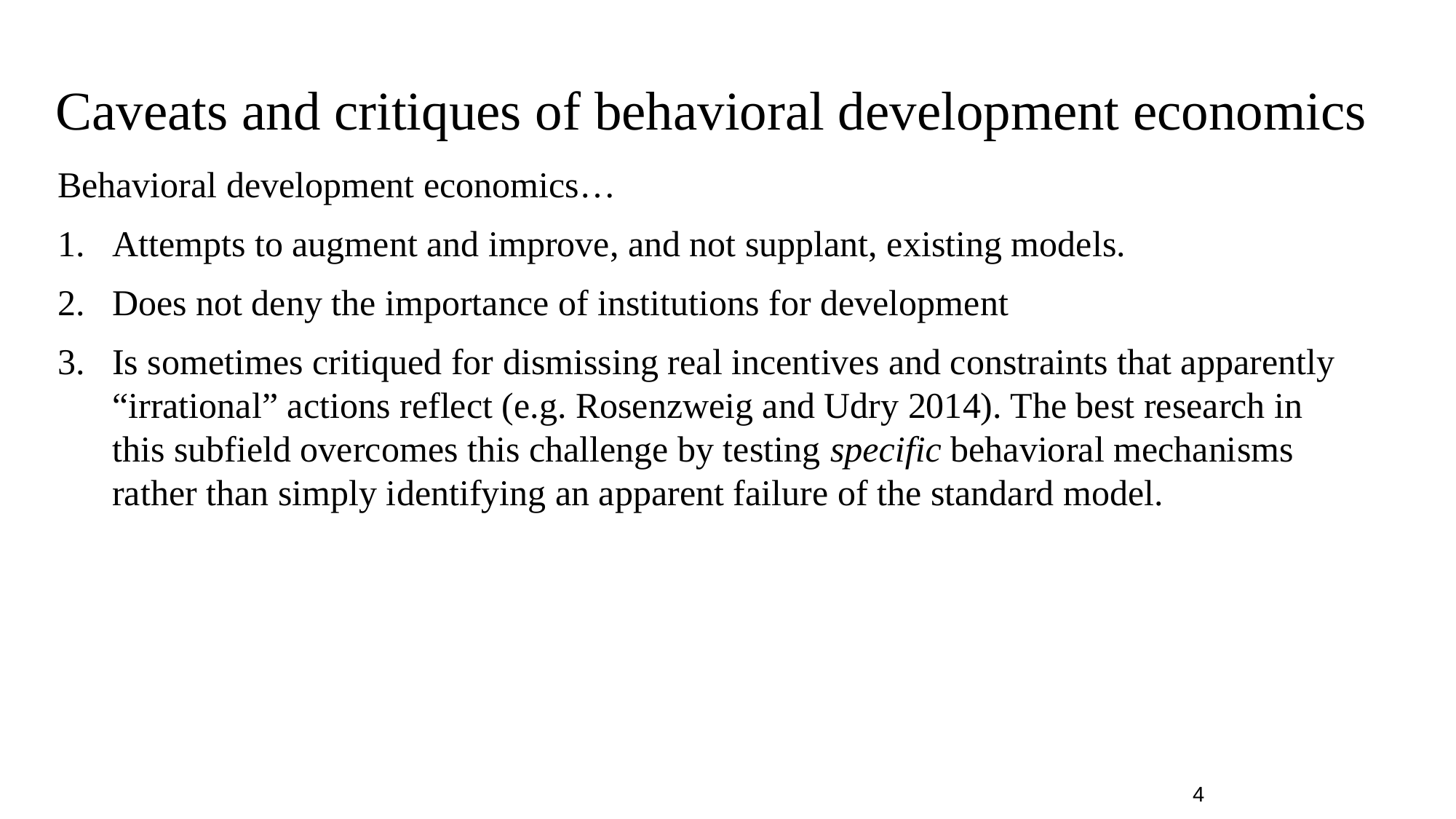

# Caveats and critiques of behavioral development economics
Behavioral development economics…
Attempts to augment and improve, and not supplant, existing models.
Does not deny the importance of institutions for development
Is sometimes critiqued for dismissing real incentives and constraints that apparently “irrational” actions reflect (e.g. Rosenzweig and Udry 2014). The best research in this subfield overcomes this challenge by testing specific behavioral mechanisms rather than simply identifying an apparent failure of the standard model.

4